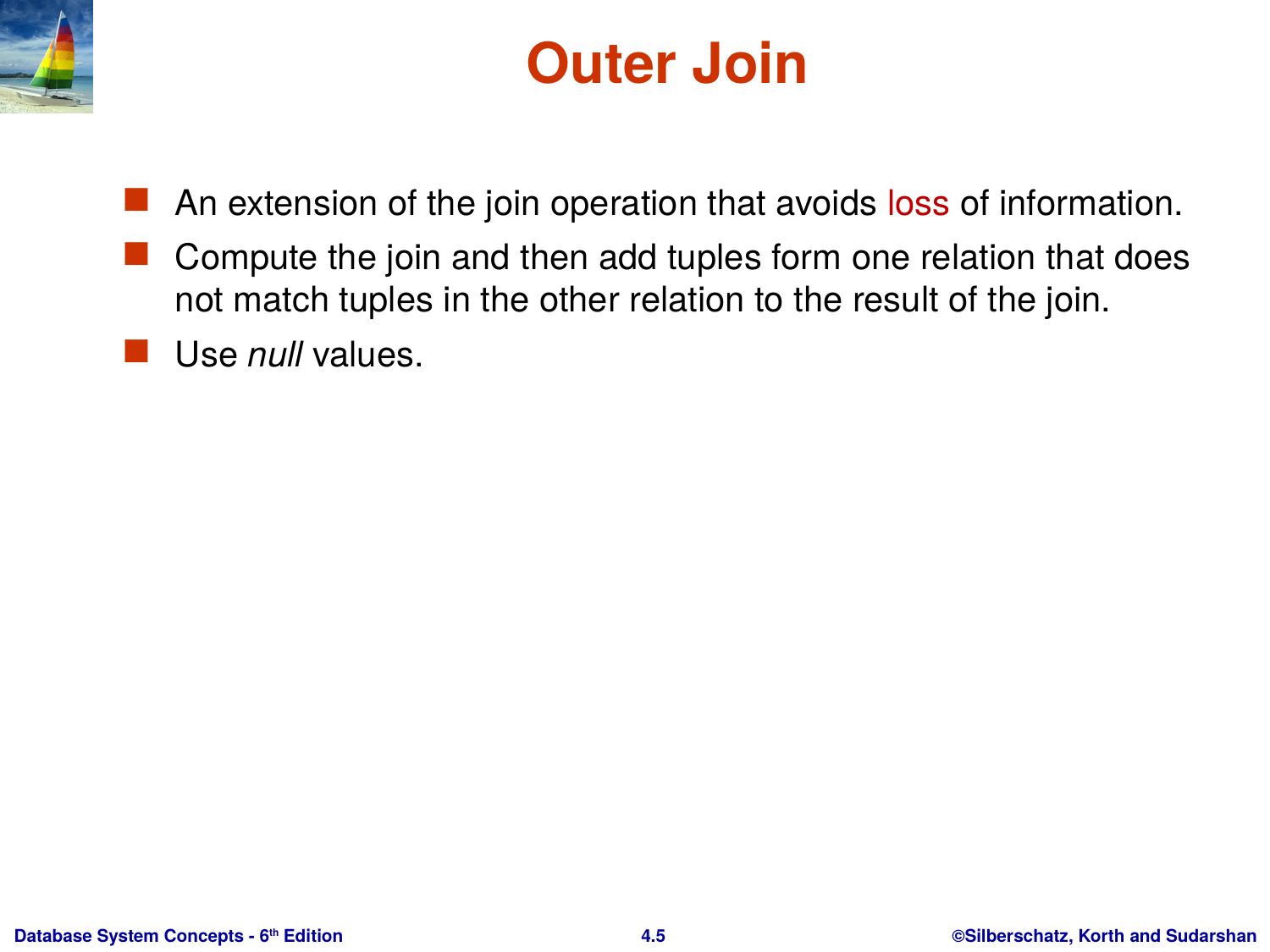

# Outer Join
An extension of the join operation that avoids loss of information.
Compute the join and then add tuples form one relation that does not match tuples in the other relation to the result of the join.
Use null values.